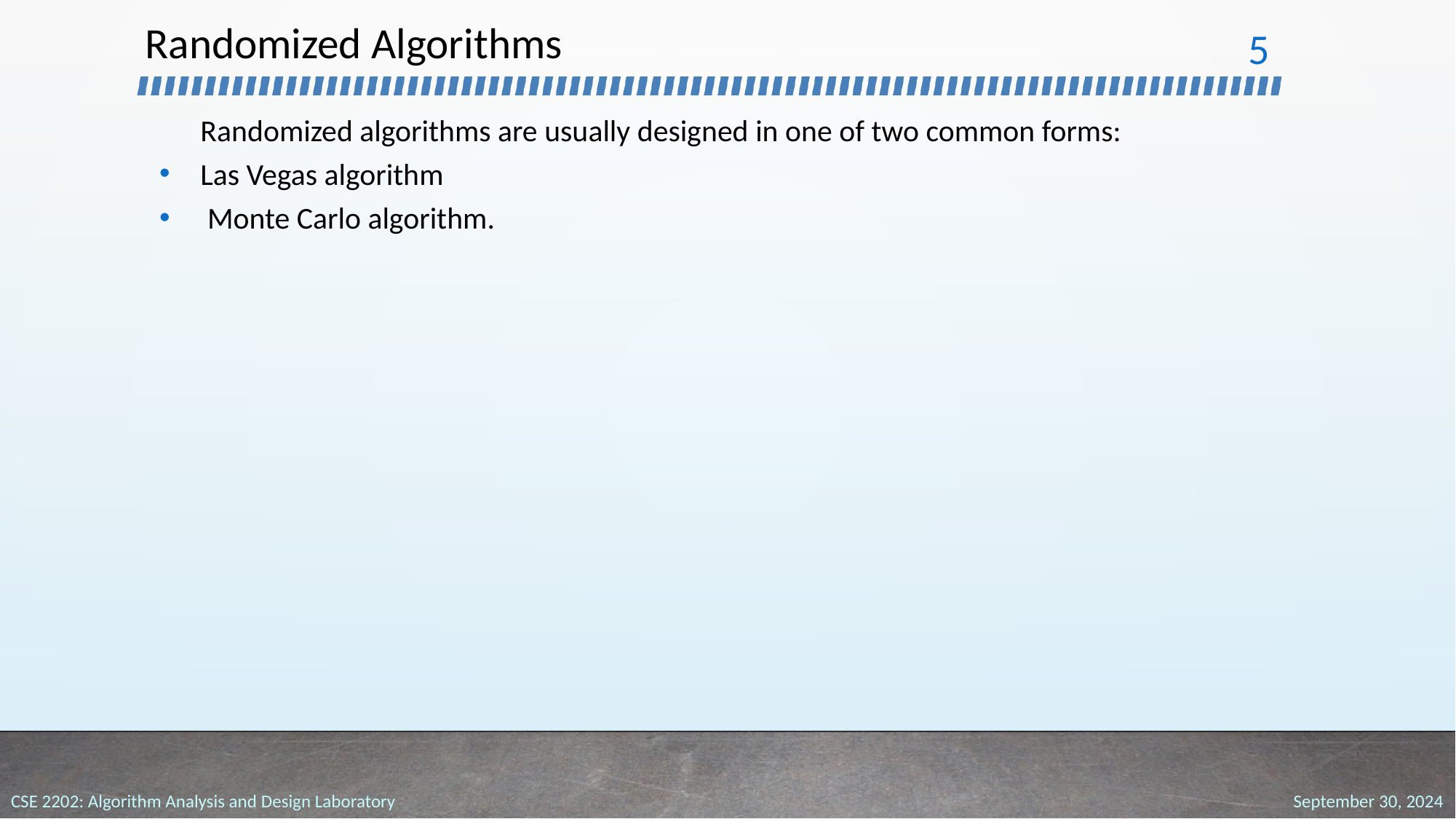

# Randomized Algorithms

5
Randomized algorithms are usually designed in one of two common forms:
Las Vegas algorithm
 Monte Carlo algorithm.
September 30, 2024
CSE 2202: Algorithm Analysis and Design Laboratory